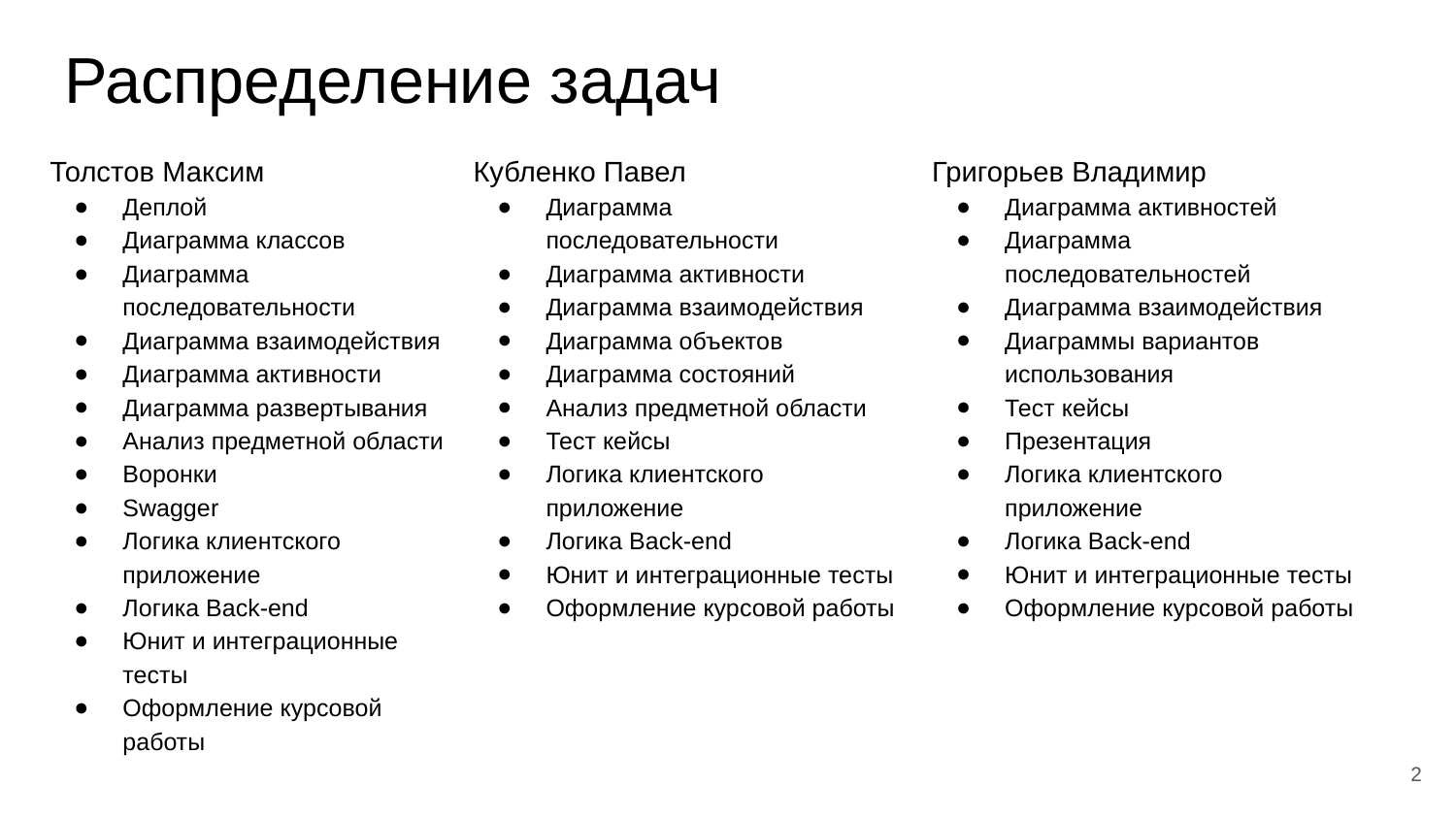

# Распределение задач
Толстов Максим
Деплой
Диаграмма классов
Диаграмма последовательности
Диаграмма взаимодействия
Диаграмма активности
Диаграмма развертывания
Анализ предметной области
Воронки
Swagger
Логика клиентского приложение
Логика Back-end
Юнит и интеграционные тесты
Оформление курсовой работы
Кубленко Павел
Диаграмма последовательности
Диаграмма активности
Диаграмма взаимодействия
Диаграмма объектов
Диаграмма состояний
Анализ предметной области
Тест кейсы
Логика клиентского приложение
Логика Back-end
Юнит и интеграционные тесты
Оформление курсовой работы
Григорьев Владимир
Диаграмма активностей
Диаграмма последовательностей
Диаграмма взаимодействия
Диаграммы вариантов использования
Тест кейсы
Презентация
Логика клиентского приложение
Логика Back-end
Юнит и интеграционные тесты
Оформление курсовой работы

2